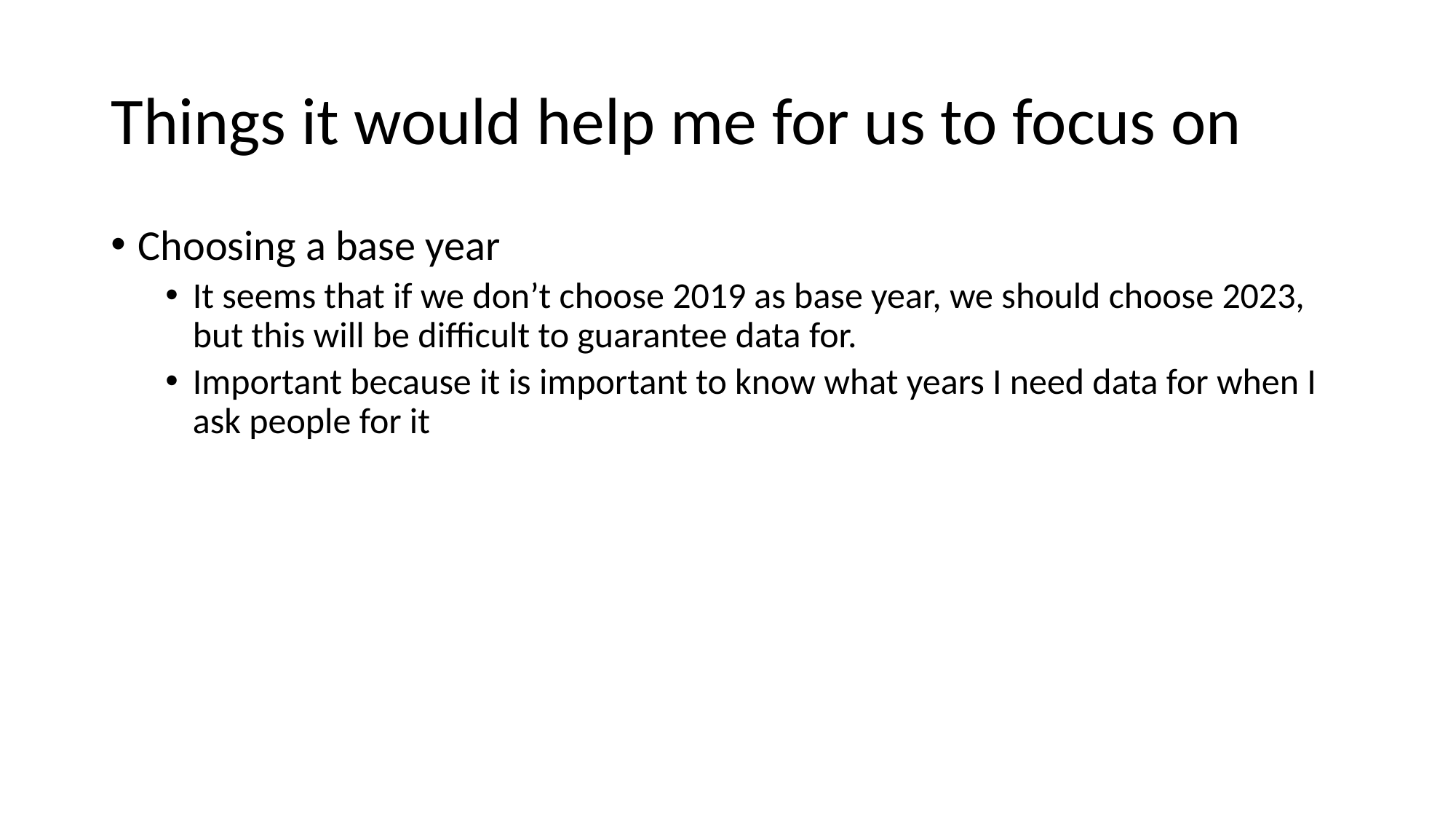

# Things it would help me for us to focus on
Choosing a base year
It seems that if we don’t choose 2019 as base year, we should choose 2023, but this will be difficult to guarantee data for.
Important because it is important to know what years I need data for when I ask people for it